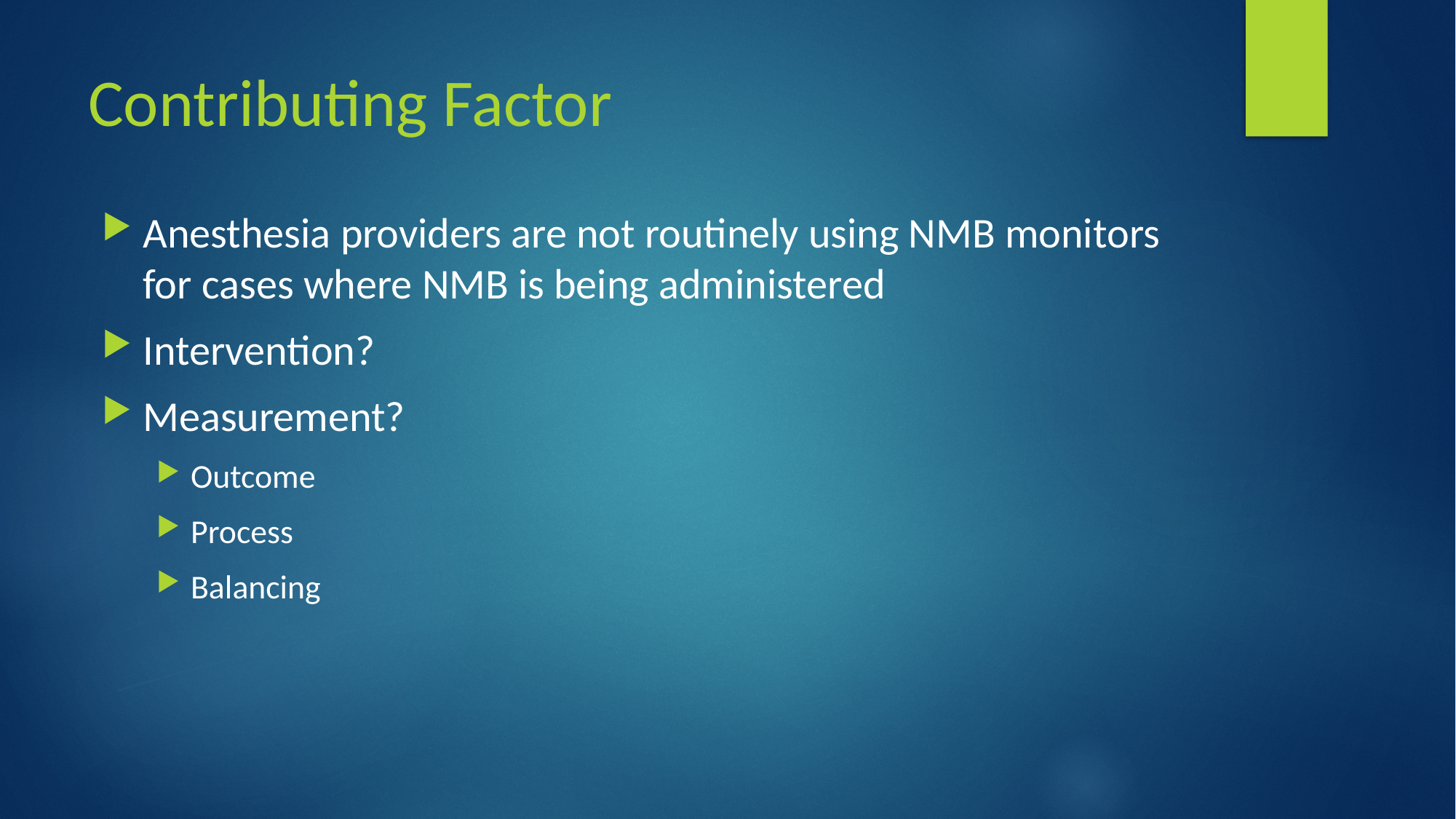

# Contributing Factor
Anesthesia providers are not routinely using NMB monitors for cases where NMB is being administered
Intervention?
Measurement?
Outcome
Process
Balancing